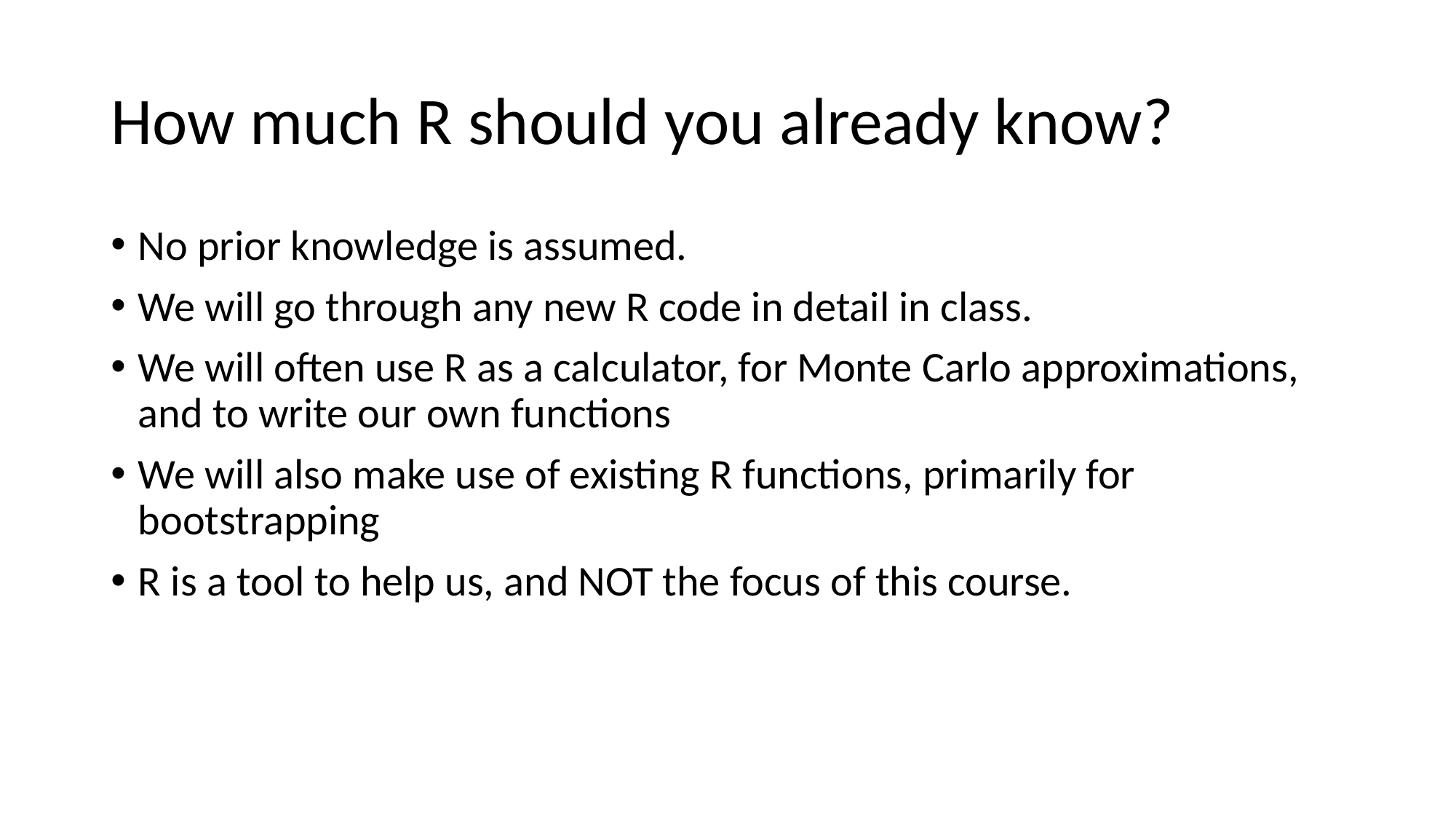

# How much R should you already know?
No prior knowledge is assumed.
We will go through any new R code in detail in class.
We will often use R as a calculator, for Monte Carlo approximations, and to write our own functions
We will also make use of existing R functions, primarily for bootstrapping
R is a tool to help us, and NOT the focus of this course.